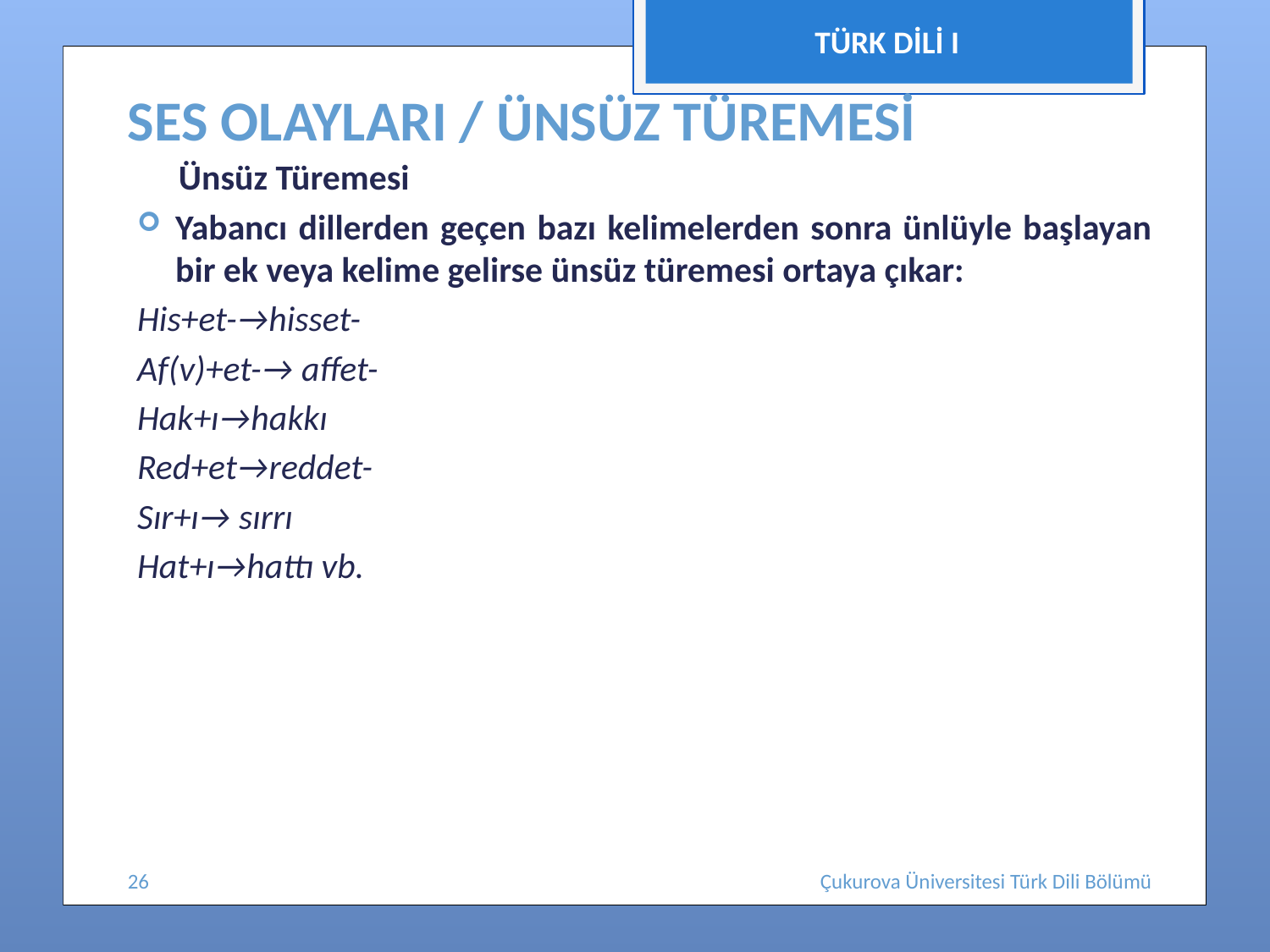

TÜRK DİLİ I

Ünsüz Türemesi
Yabancı dillerden geçen bazı kelimelerden sonra ünlüyle başlayan bir ek veya kelime gelirse ünsüz türemesi ortaya çıkar:
His+et-→hisset-
Af(v)+et-→ affet-
Hak+ı→hakkı
Red+et→reddet-
Sır+ı→ sırrı
Hat+ı→hattı vb.

# SES OLAYLARI / ÜNSÜZ TÜREMESİ
26
Çukurova Üniversitesi Türk Dili Bölümü